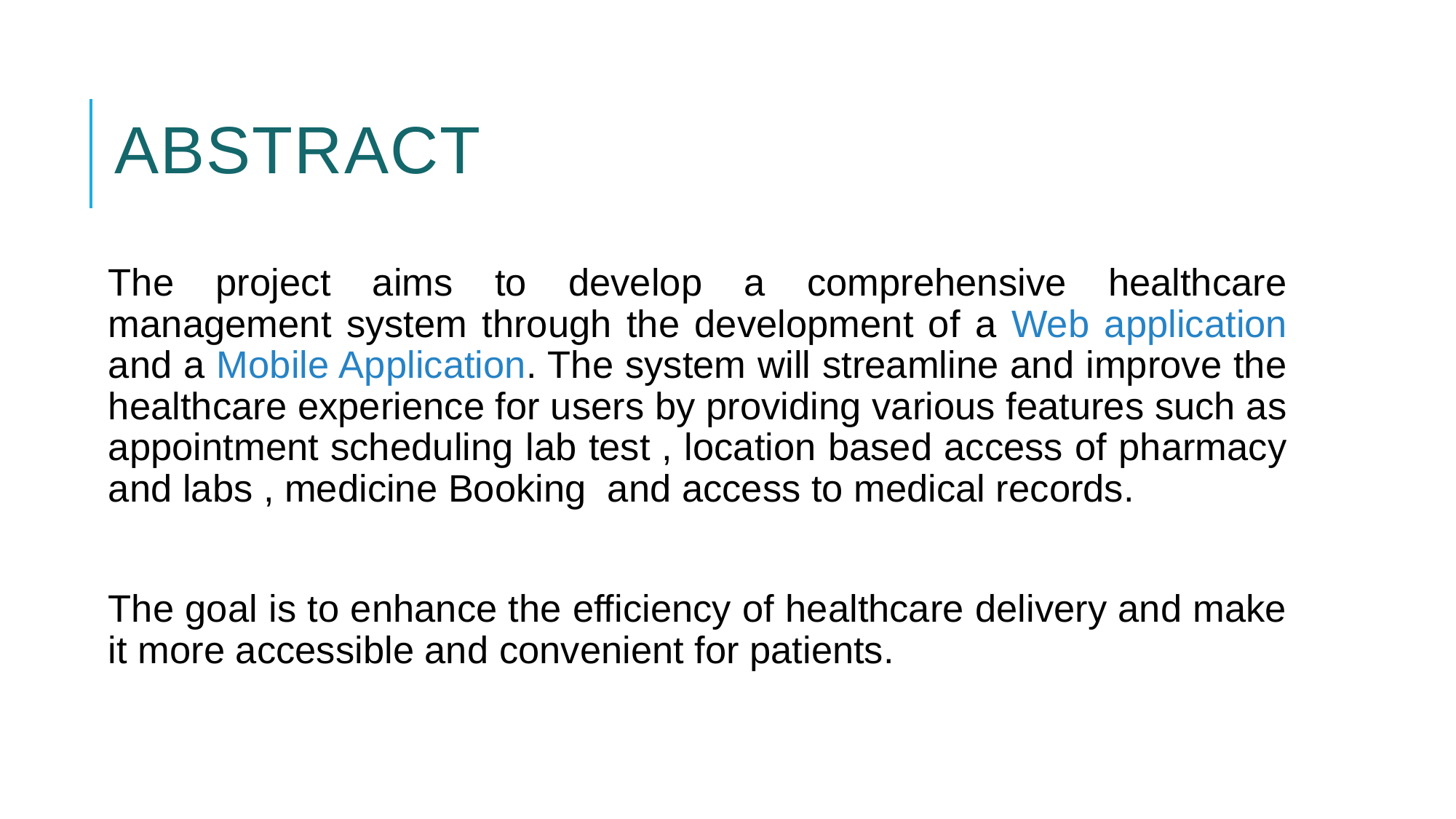

# ABSTRACT
The project aims to develop a comprehensive healthcare management system through the development of a Web application and a Mobile Application. The system will streamline and improve the healthcare experience for users by providing various features such as appointment scheduling lab test , location based access of pharmacy and labs , medicine Booking  and access to medical records.

The goal is to enhance the efficiency of healthcare delivery and make it more accessible and convenient for patients.